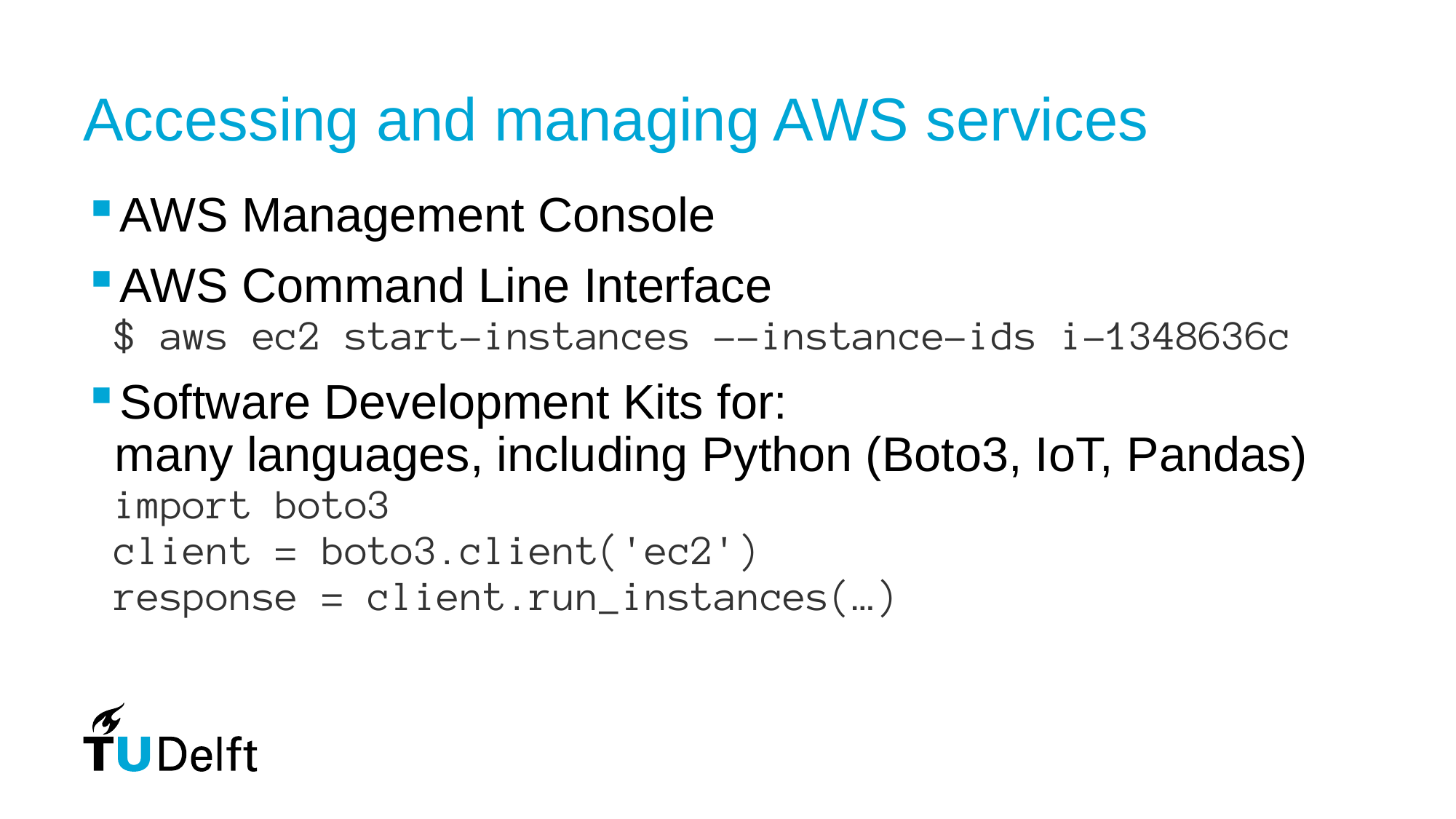

# Accessing and managing AWS services
AWS Management Console
AWS Command Line Interface
$ aws ec2 start-instances --instance-ids i-1348636c
Software Development Kits for:
many languages, including Python (Boto3, IoT, Pandas)
import boto3
client = boto3.client('ec2')
response = client.run_instances(…)